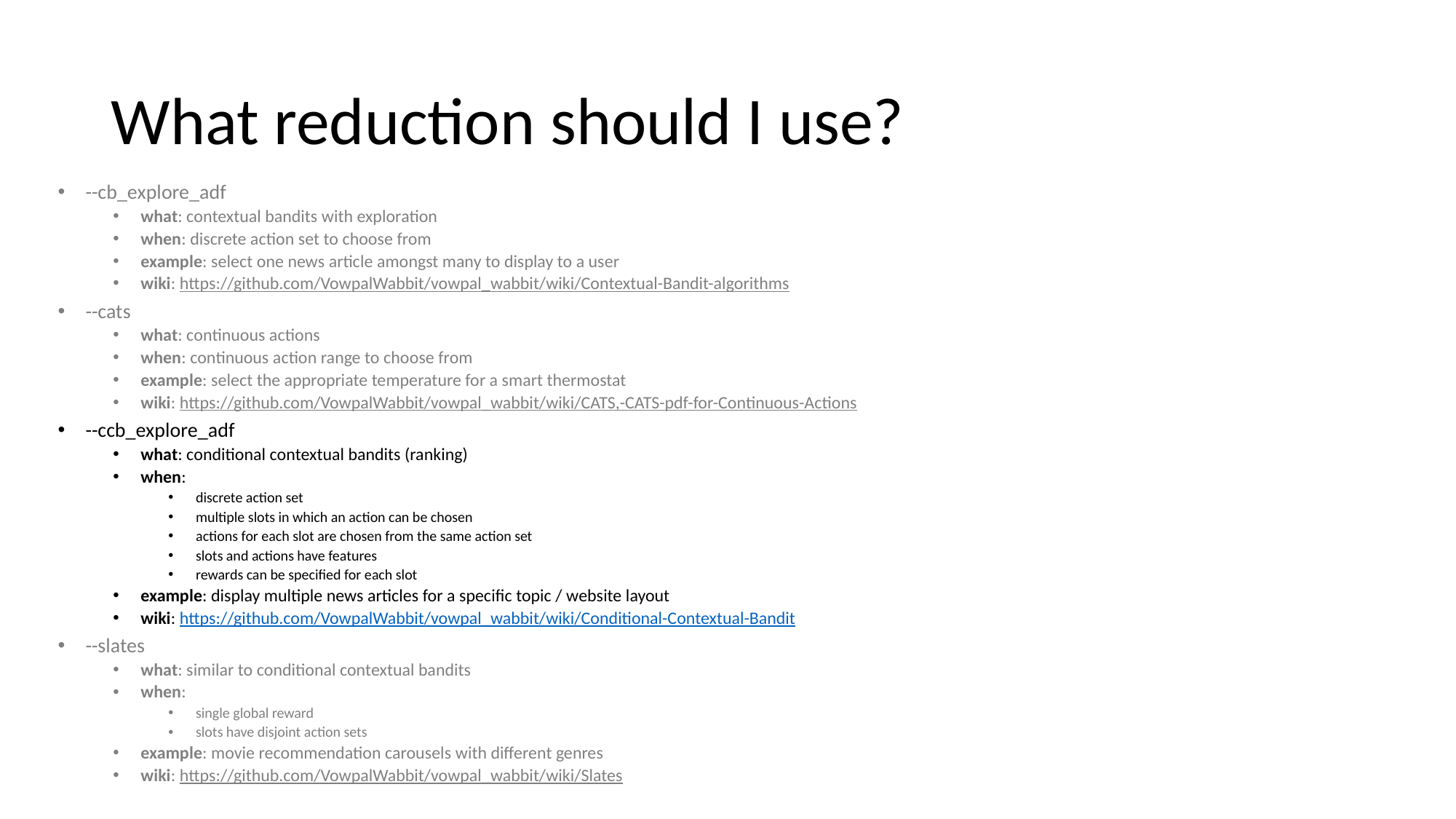

# What reduction should I use?
--cb_explore_adf
what: contextual bandits with exploration
when: discrete action set to choose from
example: select one news article amongst many to display to a user
wiki: https://github.com/VowpalWabbit/vowpal_wabbit/wiki/Contextual-Bandit-algorithms
--cats
what: continuous actions
when: continuous action range to choose from
example: select the appropriate temperature for a smart thermostat
wiki: https://github.com/VowpalWabbit/vowpal_wabbit/wiki/CATS,-CATS-pdf-for-Continuous-Actions
--ccb_explore_adf
what: conditional contextual bandits (ranking)
when:
discrete action set
multiple slots in which an action can be chosen
actions for each slot are chosen from the same action set
slots and actions have features
rewards can be specified for each slot
example: display multiple news articles for a specific topic / website layout
wiki: https://github.com/VowpalWabbit/vowpal_wabbit/wiki/Conditional-Contextual-Bandit
--slates
what: similar to conditional contextual bandits
when:
single global reward
slots have disjoint action sets
example: movie recommendation carousels with different genres
wiki: https://github.com/VowpalWabbit/vowpal_wabbit/wiki/Slates